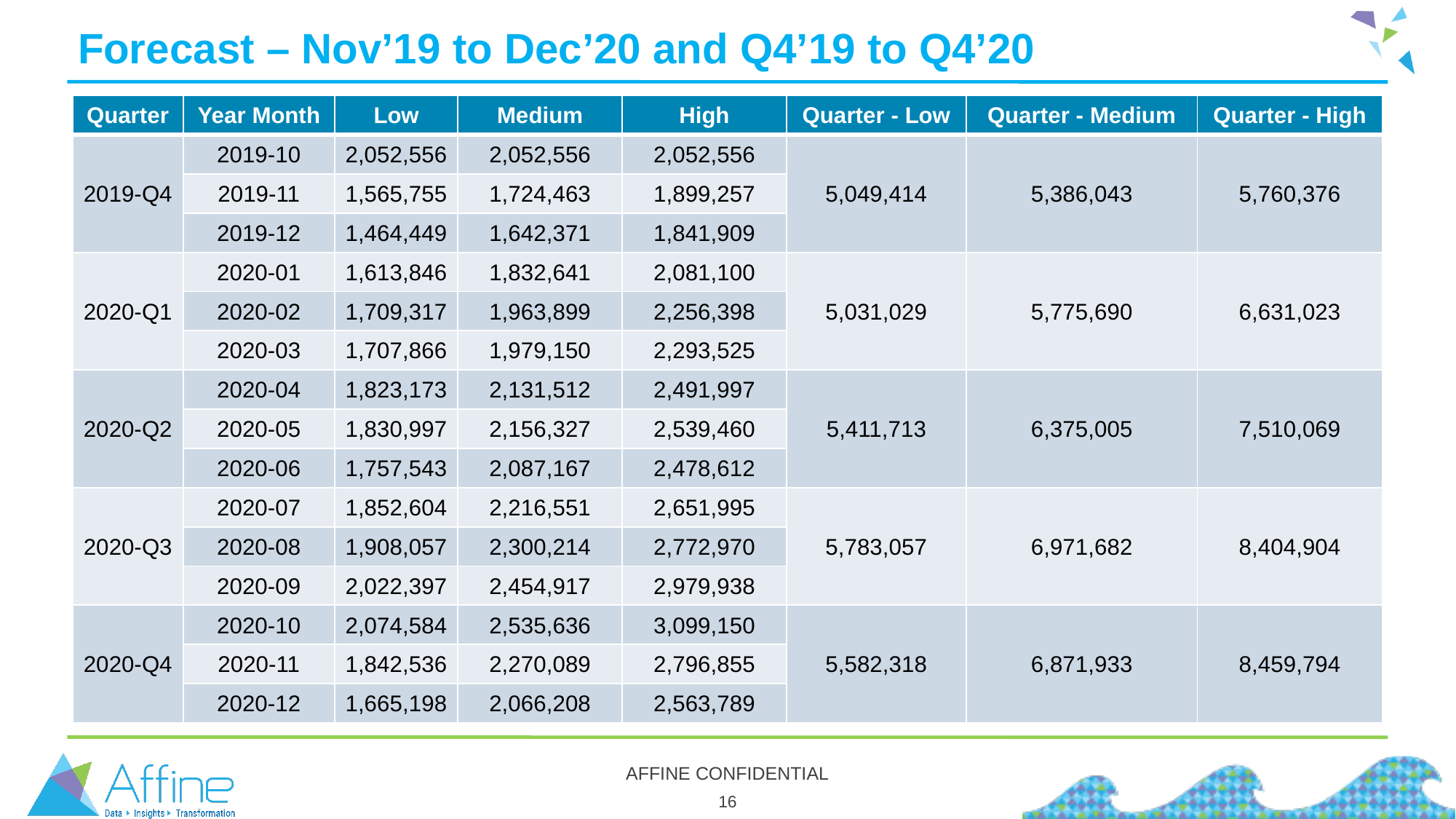

# Forecast – Nov’19 to Dec’20 and Q4’19 to Q4’20
| Quarter | Year Month | Low | Medium | High | Quarter - Low | Quarter - Medium | Quarter - High |
| --- | --- | --- | --- | --- | --- | --- | --- |
| 2019-Q4 | 2019-10 | 2,052,556 | 2,052,556 | 2,052,556 | 5,049,414 | 5,386,043 | 5,760,376 |
|  | 2019-11 | 1,565,755 | 1,724,463 | 1,899,257 |  |  |  |
|  | 2019-12 | 1,464,449 | 1,642,371 | 1,841,909 |  |  |  |
| 2020-Q1 | 2020-01 | 1,613,846 | 1,832,641 | 2,081,100 | 5,031,029 | 5,775,690 | 6,631,023 |
|  | 2020-02 | 1,709,317 | 1,963,899 | 2,256,398 |  |  |  |
|  | 2020-03 | 1,707,866 | 1,979,150 | 2,293,525 |  |  |  |
| 2020-Q2 | 2020-04 | 1,823,173 | 2,131,512 | 2,491,997 | 5,411,713 | 6,375,005 | 7,510,069 |
|  | 2020-05 | 1,830,997 | 2,156,327 | 2,539,460 |  |  |  |
|  | 2020-06 | 1,757,543 | 2,087,167 | 2,478,612 |  |  |  |
| 2020-Q3 | 2020-07 | 1,852,604 | 2,216,551 | 2,651,995 | 5,783,057 | 6,971,682 | 8,404,904 |
|  | 2020-08 | 1,908,057 | 2,300,214 | 2,772,970 |  |  |  |
|  | 2020-09 | 2,022,397 | 2,454,917 | 2,979,938 |  |  |  |
| 2020-Q4 | 2020-10 | 2,074,584 | 2,535,636 | 3,099,150 | 5,582,318 | 6,871,933 | 8,459,794 |
|  | 2020-11 | 1,842,536 | 2,270,089 | 2,796,855 |  |  |  |
|  | 2020-12 | 1,665,198 | 2,066,208 | 2,563,789 |  |  |  |
AFFINE CONFIDENTIAL
16